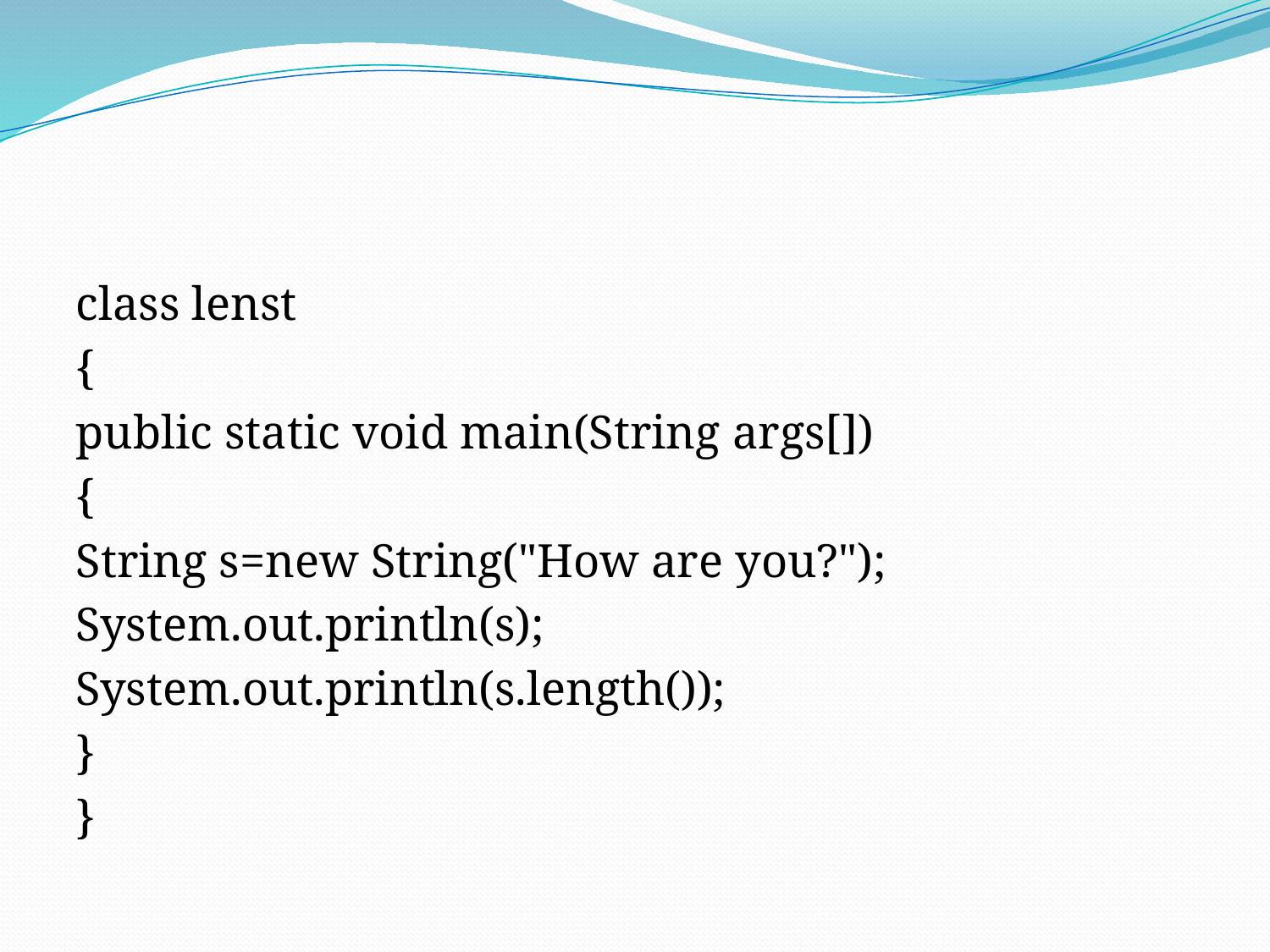

#
class lenst
{
public static void main(String args[])
{
String s=new String("How are you?");
System.out.println(s);
System.out.println(s.length());
}
}